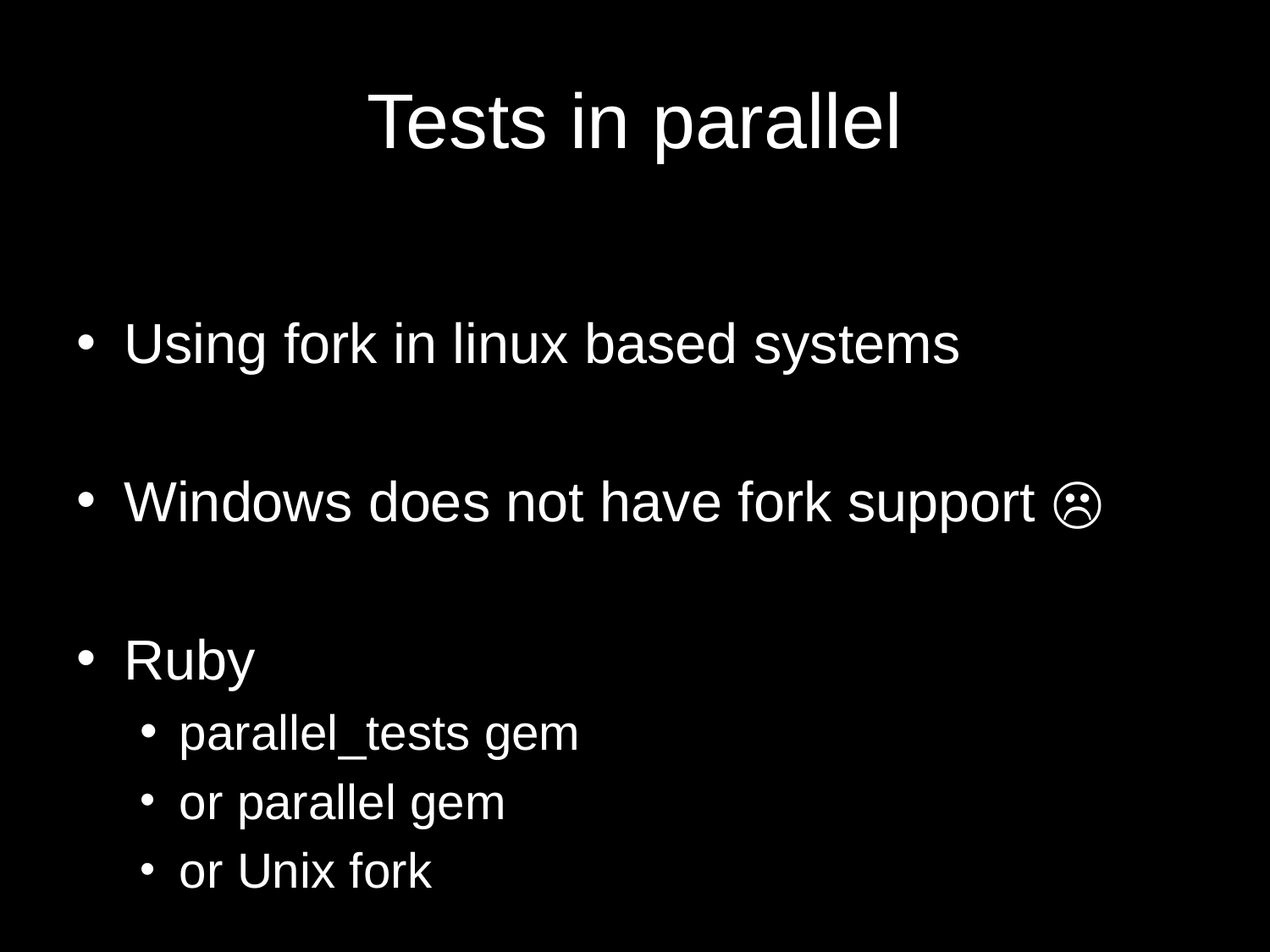

# Tests in parallel

Using fork in linux based systems

Windows does not have fork support ☹

Ruby
parallel_tests gem
or parallel gem
or Unix fork